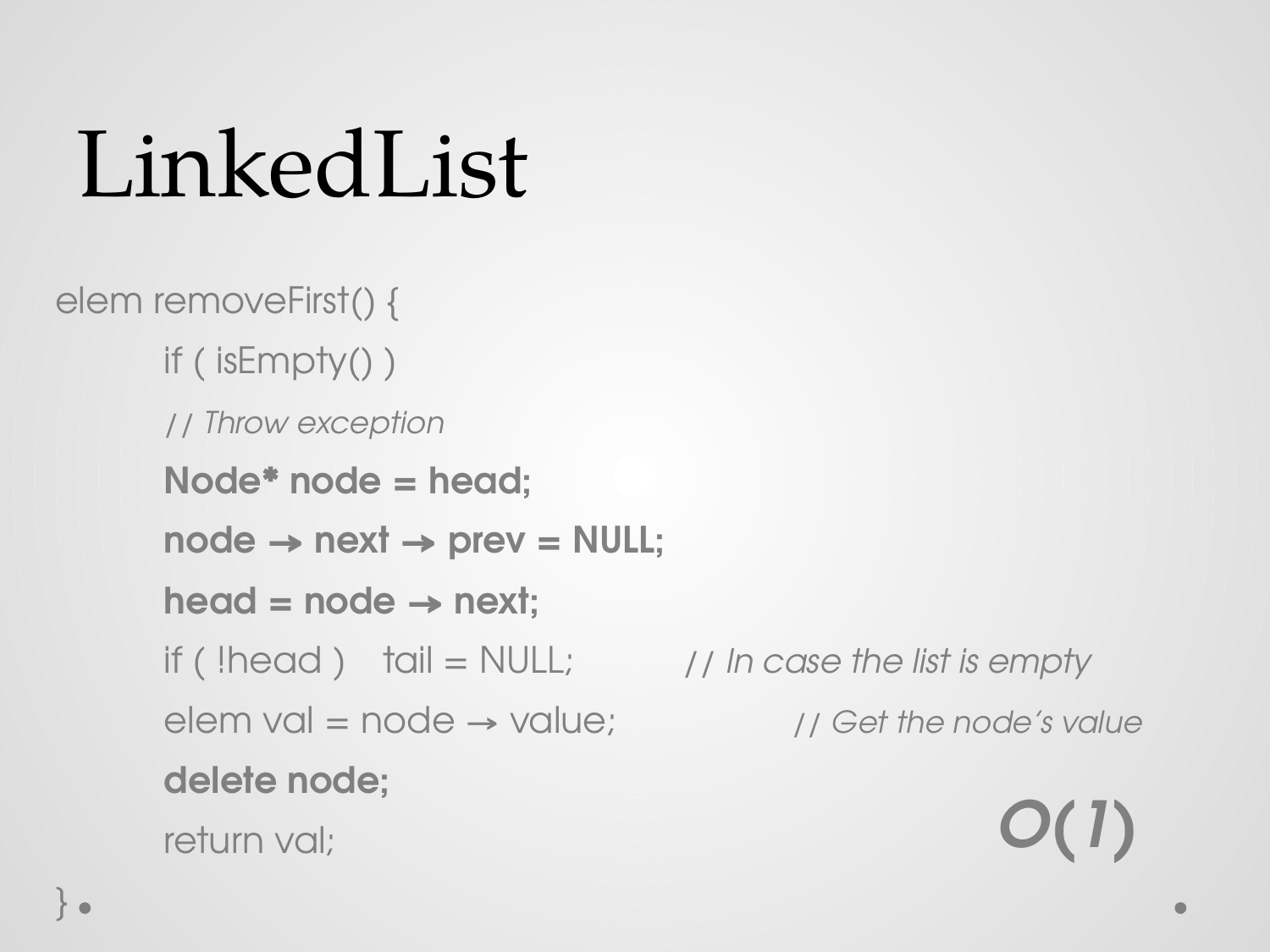

# LinkedList
elem removeFirst() {
	if ( isEmpty() )
		// Throw exception
	Node* node = head;
	node → next → prev = NULL;
	head = node → next;
	if ( !head )	tail = NULL;	        // In case the list is empty
	elem val = node → value;	        // Get the node’s value
	delete node;
	return val;
}
O(1)